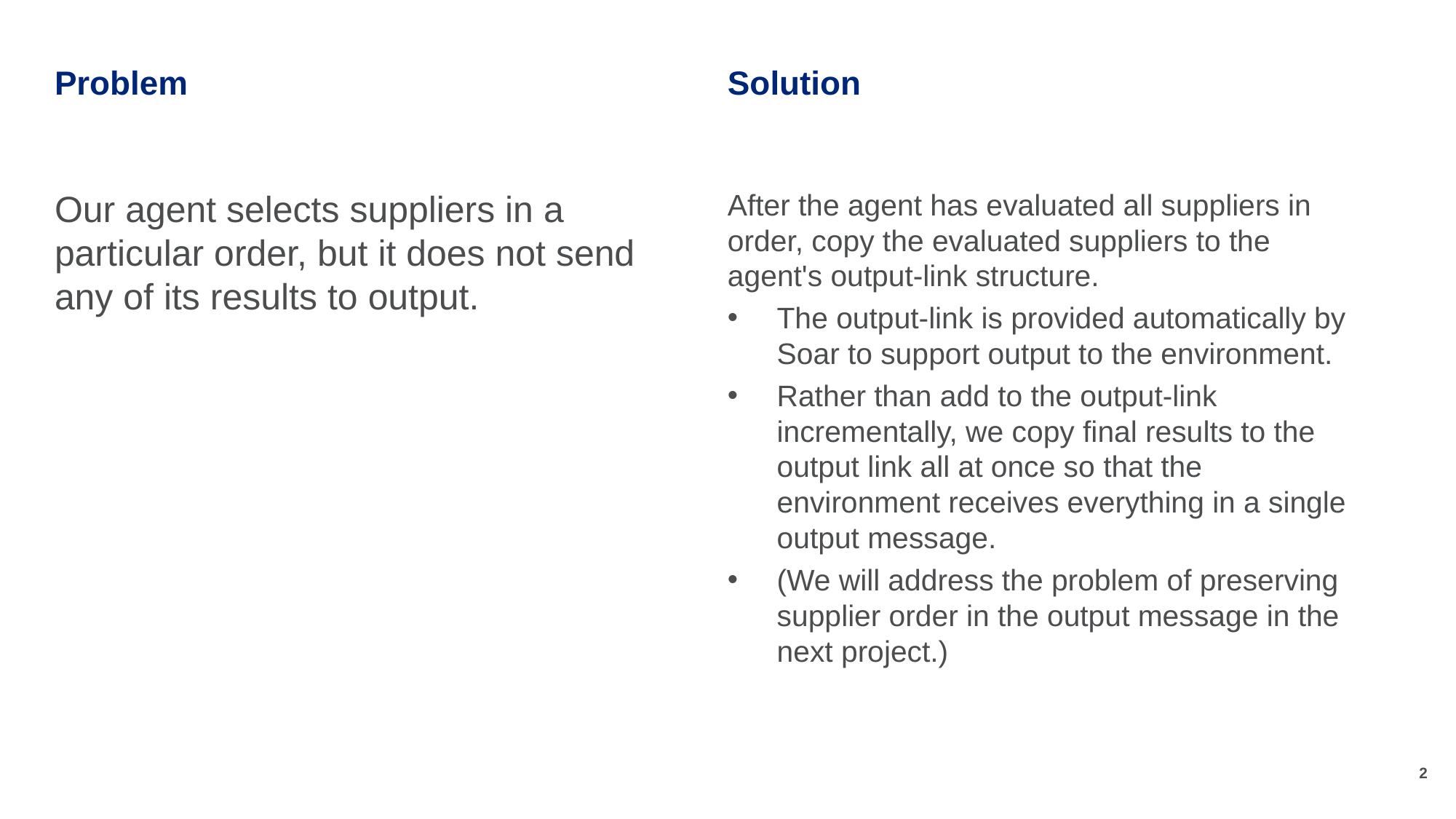

# Problem
Solution
Our agent selects suppliers in a particular order, but it does not send any of its results to output.
After the agent has evaluated all suppliers in order, copy the evaluated suppliers to the agent's output-link structure.
The output-link is provided automatically by Soar to support output to the environment.
Rather than add to the output-link incrementally, we copy final results to the output link all at once so that the environment receives everything in a single output message.
(We will address the problem of preserving supplier order in the output message in the next project.)